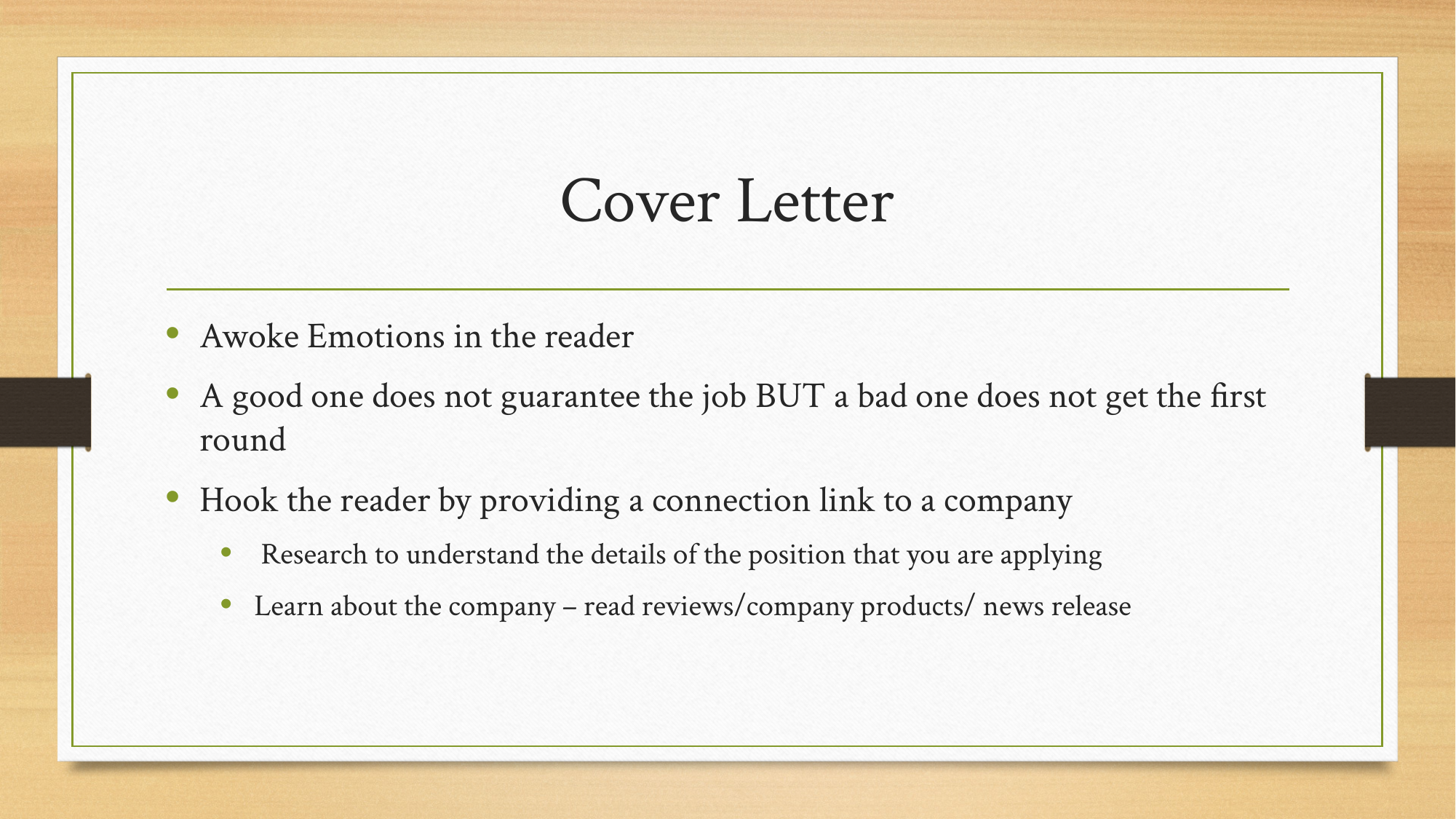

# Cover Letter
Awoke Emotions in the reader
A good one does not guarantee the job BUT a bad one does not get the first round
Hook the reader by providing a connection link to a company
 Research to understand the details of the position that you are applying
Learn about the company – read reviews/company products/ news release